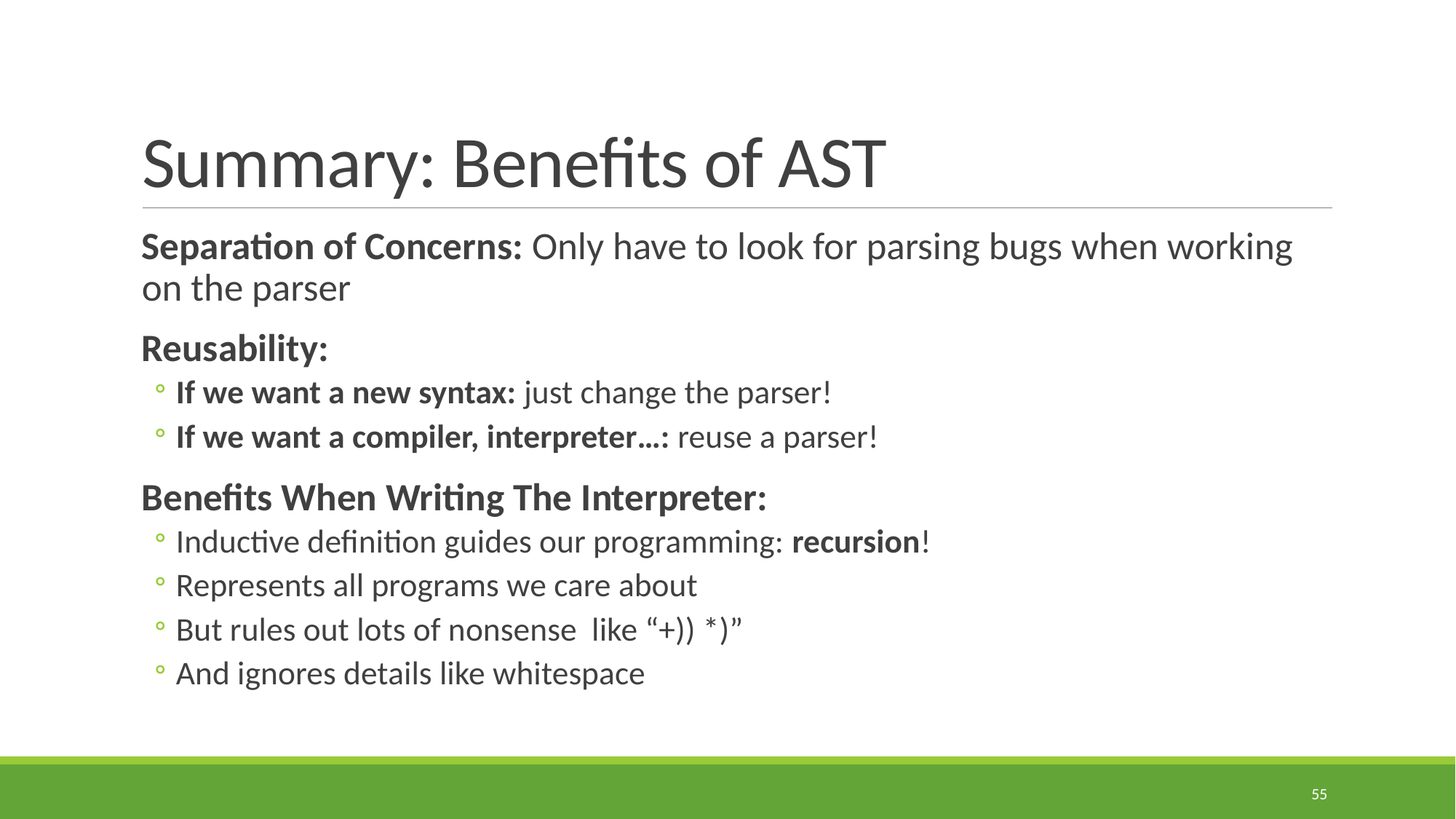

# Summary: Benefits of AST
Separation of Concerns: Only have to look for parsing bugs when working on the parser
Reusability:
If we want a new syntax: just change the parser!
If we want a compiler, interpreter…: reuse a parser!
Benefits When Writing The Interpreter:
Inductive definition guides our programming: recursion!
Represents all programs we care about
But rules out lots of nonsense  like “+)) *)”
And ignores details like whitespace

55